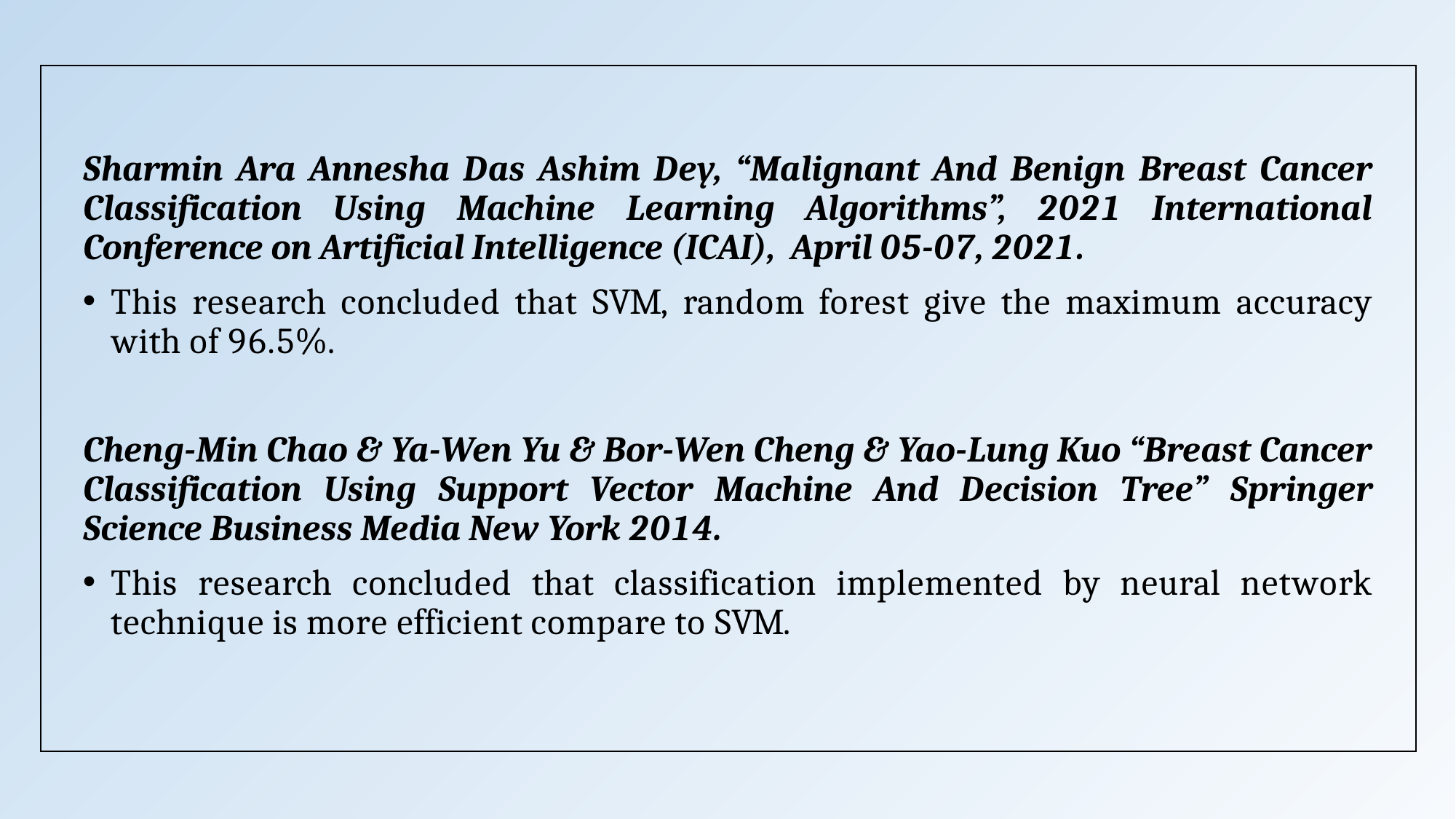

Sharmin Ara Annesha Das Ashim Dey, “Malignant And Benign Breast Cancer Classification Using Machine Learning Algorithms”, 2021 International Conference on Artificial Intelligence (ICAI),  April 05-07, 2021.
This research concluded that SVM, random forest give the maximum accuracy with of 96.5%.

Cheng-Min Chao & Ya-Wen Yu & Bor-Wen Cheng & Yao-Lung Kuo “Breast Cancer Classification Using Support Vector Machine And Decision Tree” Springer Science Business Media New York 2014.
This research concluded that classification implemented by neural network technique is more efficient compare to SVM.